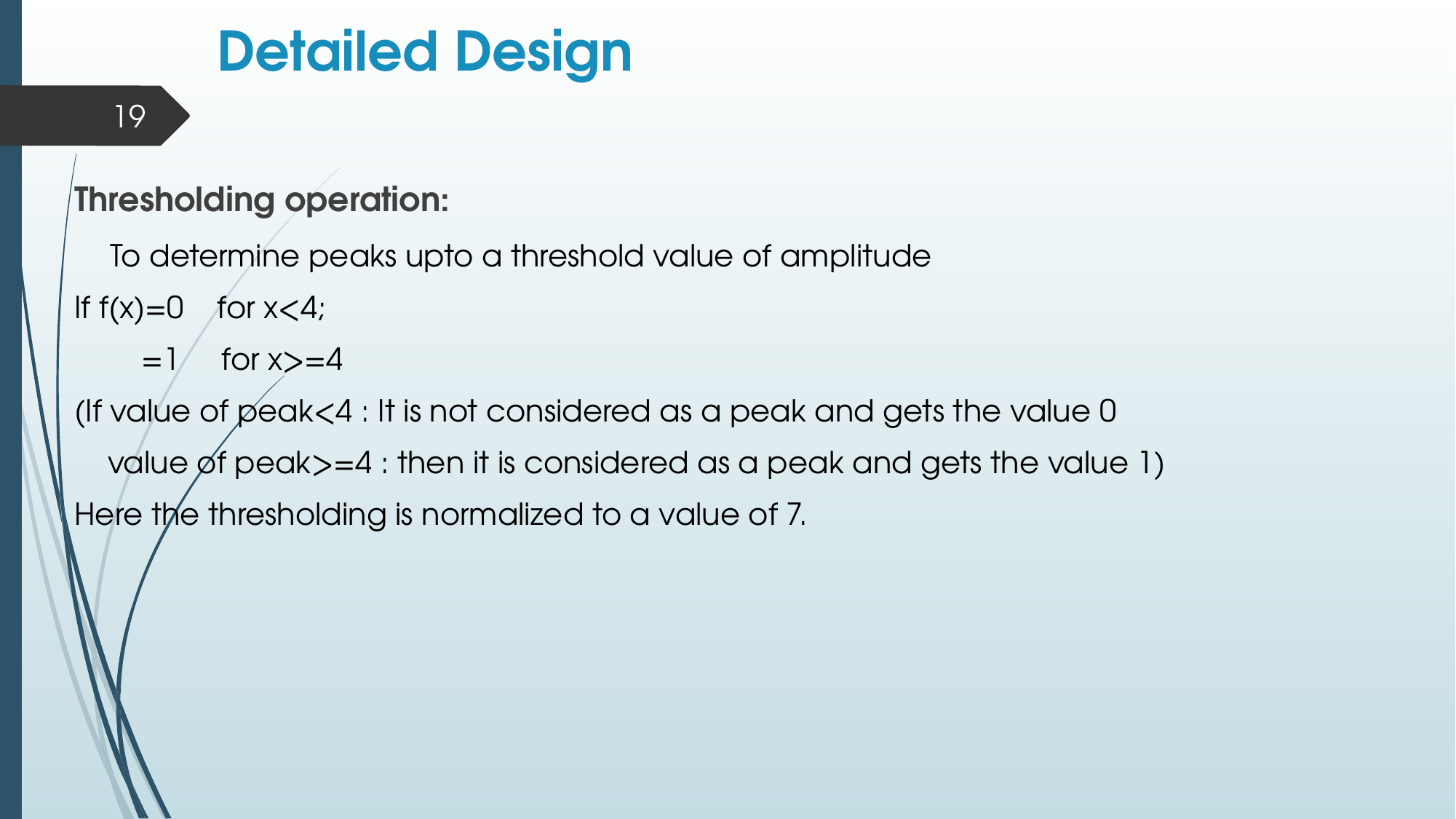

Detailed Design

Thresholding operation:
    To determine peaks upto a threshold value of amplitude
If f(x)=0    for x<4;
        =1     for x>=4
(If value of peak<4 : It is not considered as a peak and gets the value 0
    value of peak>=4 : then it is considered as a peak and gets the value 1)
Here the thresholding is normalized to a value of 7.
19